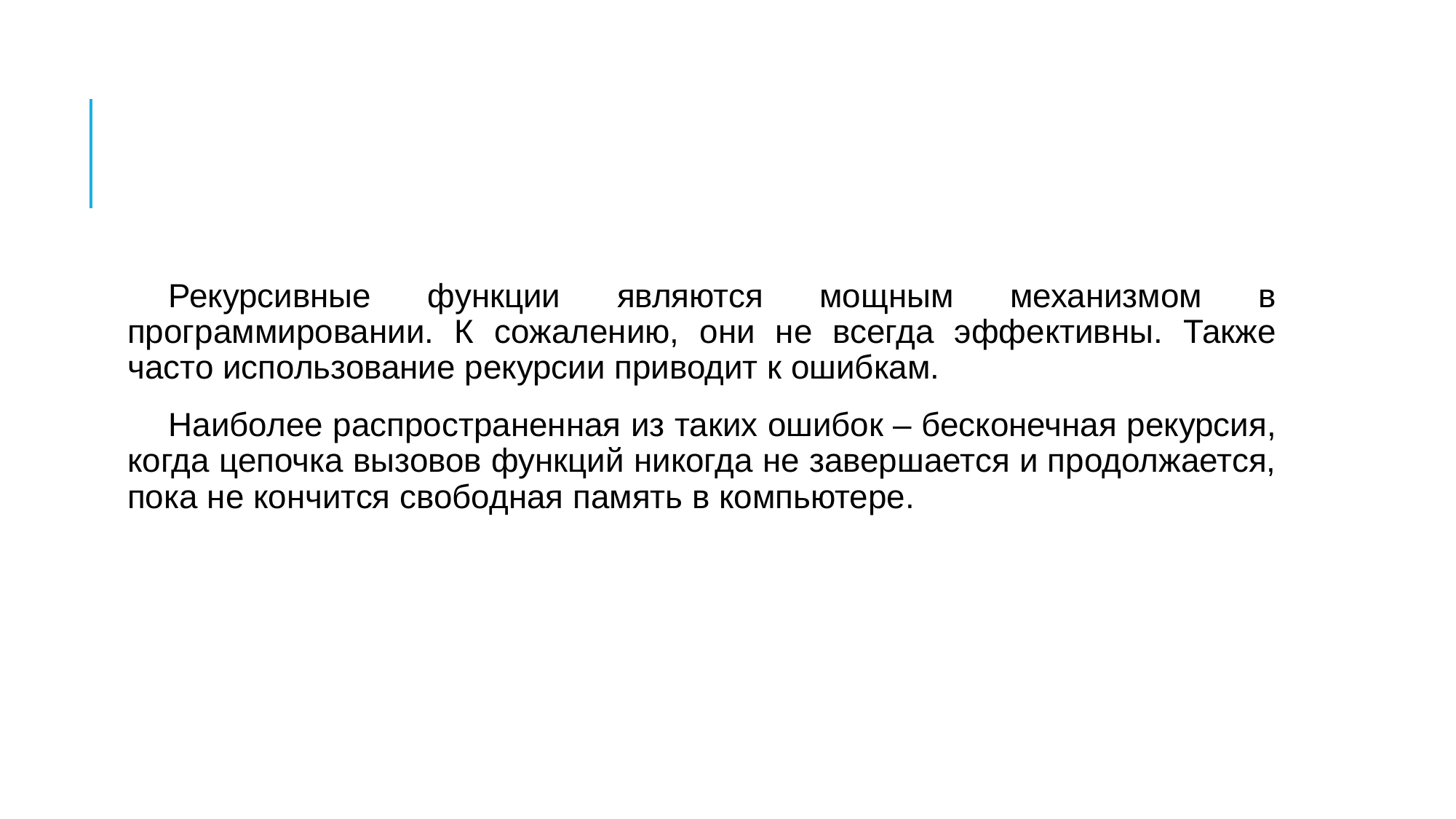

#
Рекурсивные функции являются мощным механизмом в программировании. К сожалению, они не всегда эффективны. Также часто использование рекурсии приводит к ошибкам.
Наиболее распространенная из таких ошибок – бесконечная рекурсия, когда цепочка вызовов функций никогда не завершается и продолжается, пока не кончится свободная память в компьютере.